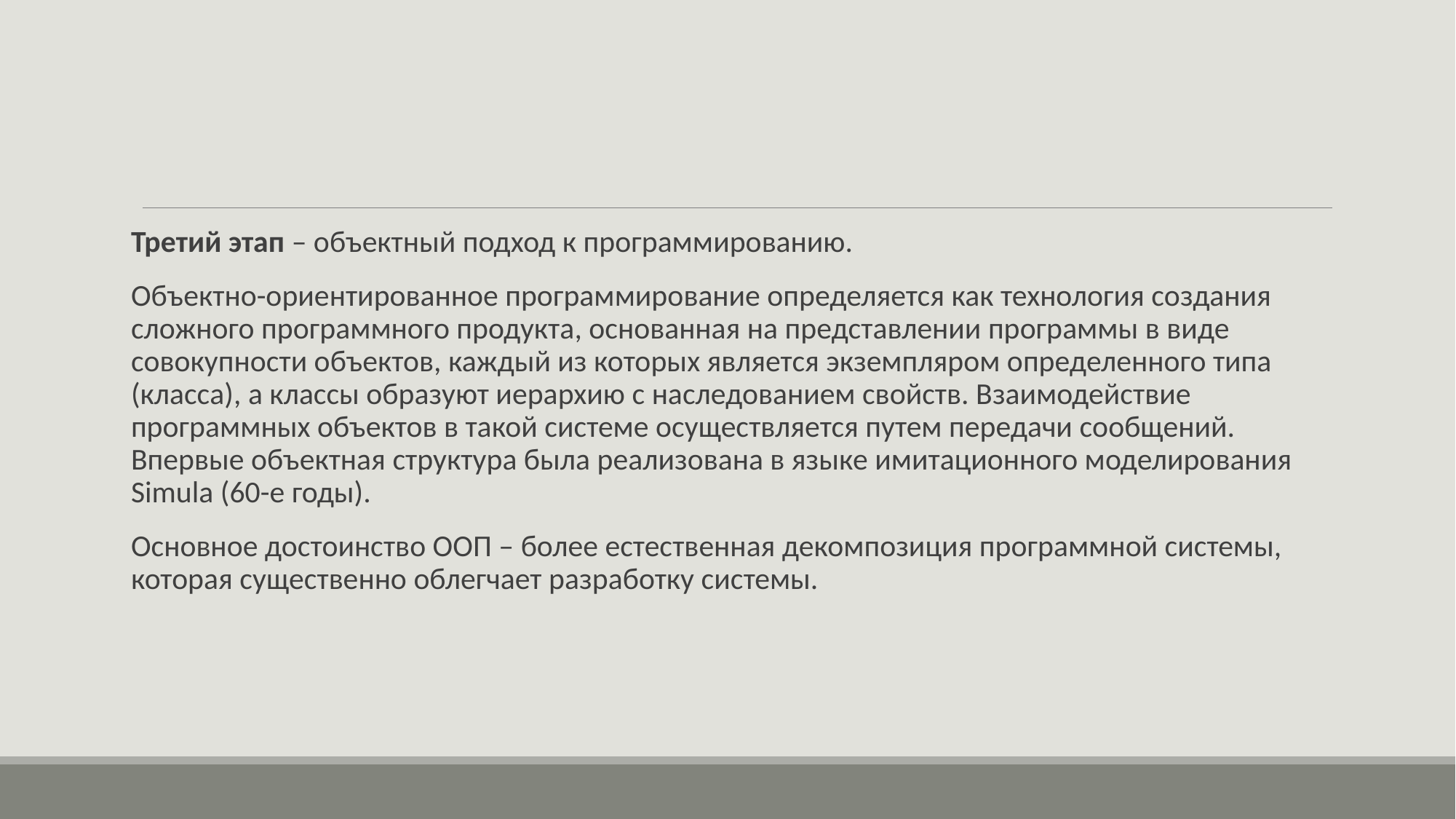

#
Третий этап – объектный подход к программированию.
Объектно-ориентированное программирование определяется как технология создания сложного программного продукта, основанная на представлении программы в виде совокупности объектов, каждый из которых является экземпляром определенного типа (класса), а классы образуют иерархию с наследованием свойств. Взаимодействие программных объектов в такой системе осуществляется путем передачи сообщений. Впервые объектная структура была реализована в языке имитационного моделирования Simula (60-е годы).
Основное достоинство ООП – более естественная декомпозиция программной системы, которая существенно облегчает разработку системы.